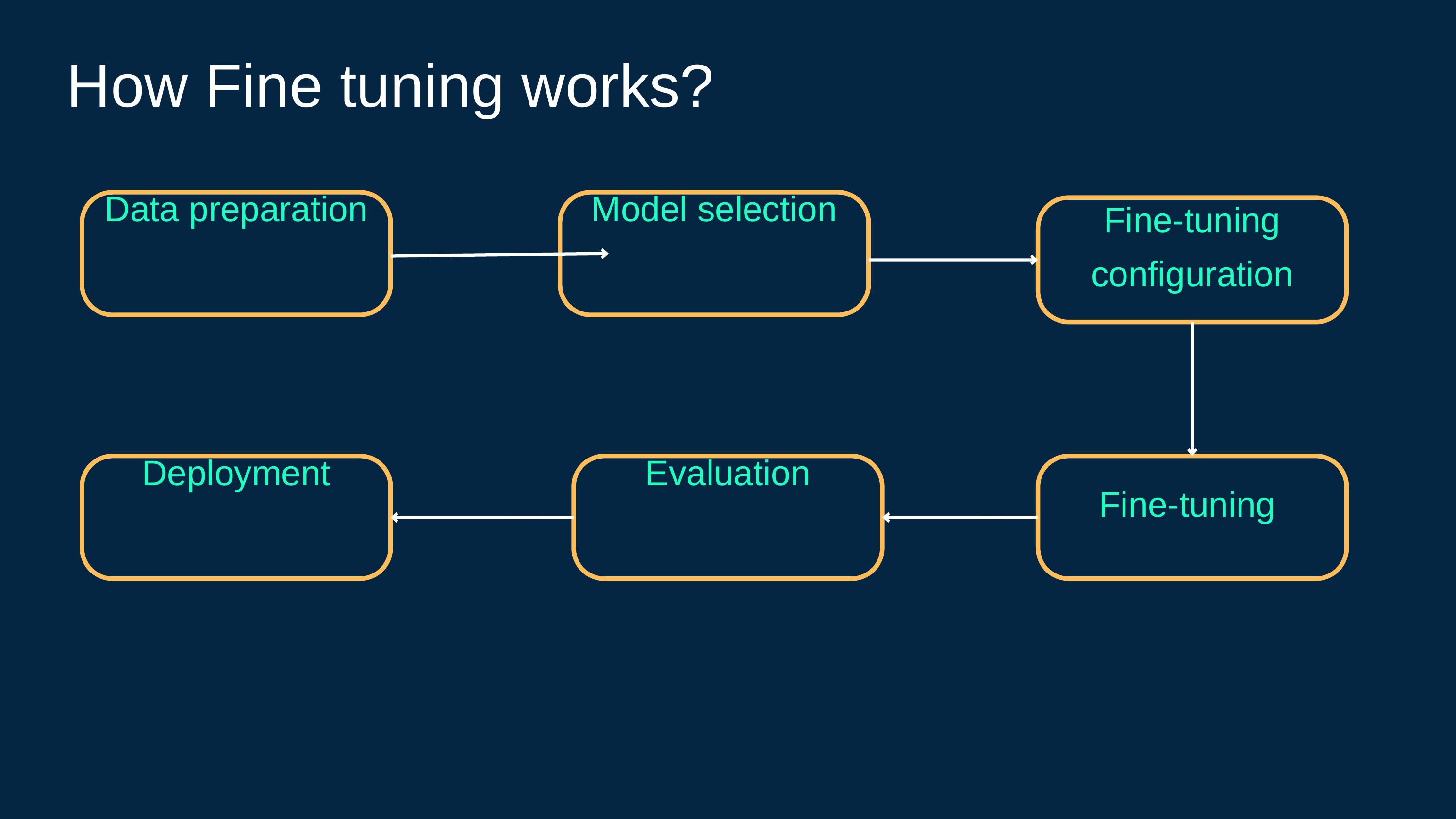

How Fine tuning works?

Data preparation

Model selection

Fine-tuning configuration

Deployment

Evaluation

Fine-tuning